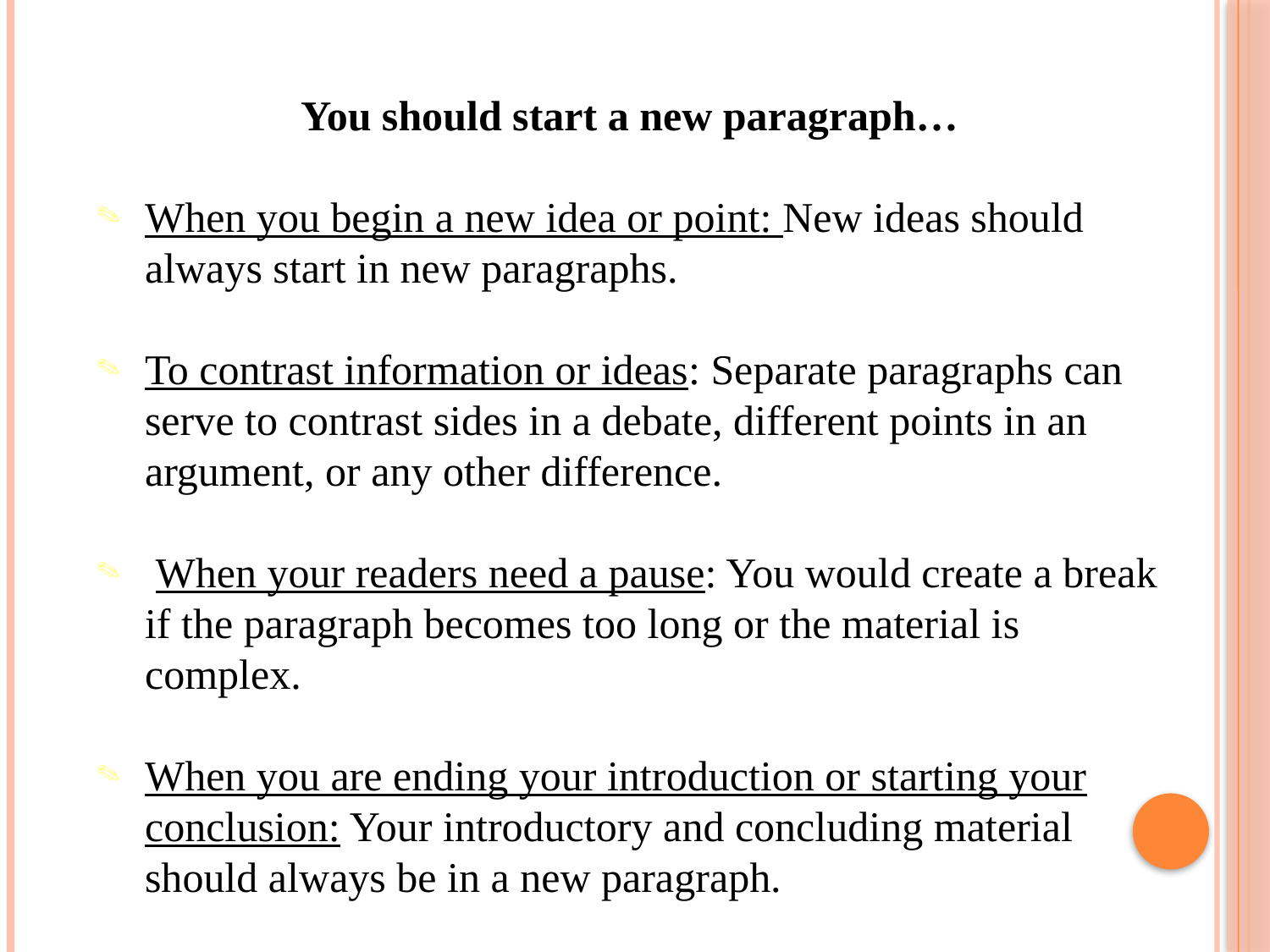

You should start a new paragraph…

When you begin a new idea or point: New ideas should always start in new paragraphs.

To contrast information or ideas: Separate paragraphs can serve to contrast sides in a debate, different points in an argument, or any other difference.

 When your readers need a pause: You would create a break if the paragraph becomes too long or the material is complex.

When you are ending your introduction or starting your conclusion: Your introductory and concluding material should always be in a new paragraph.